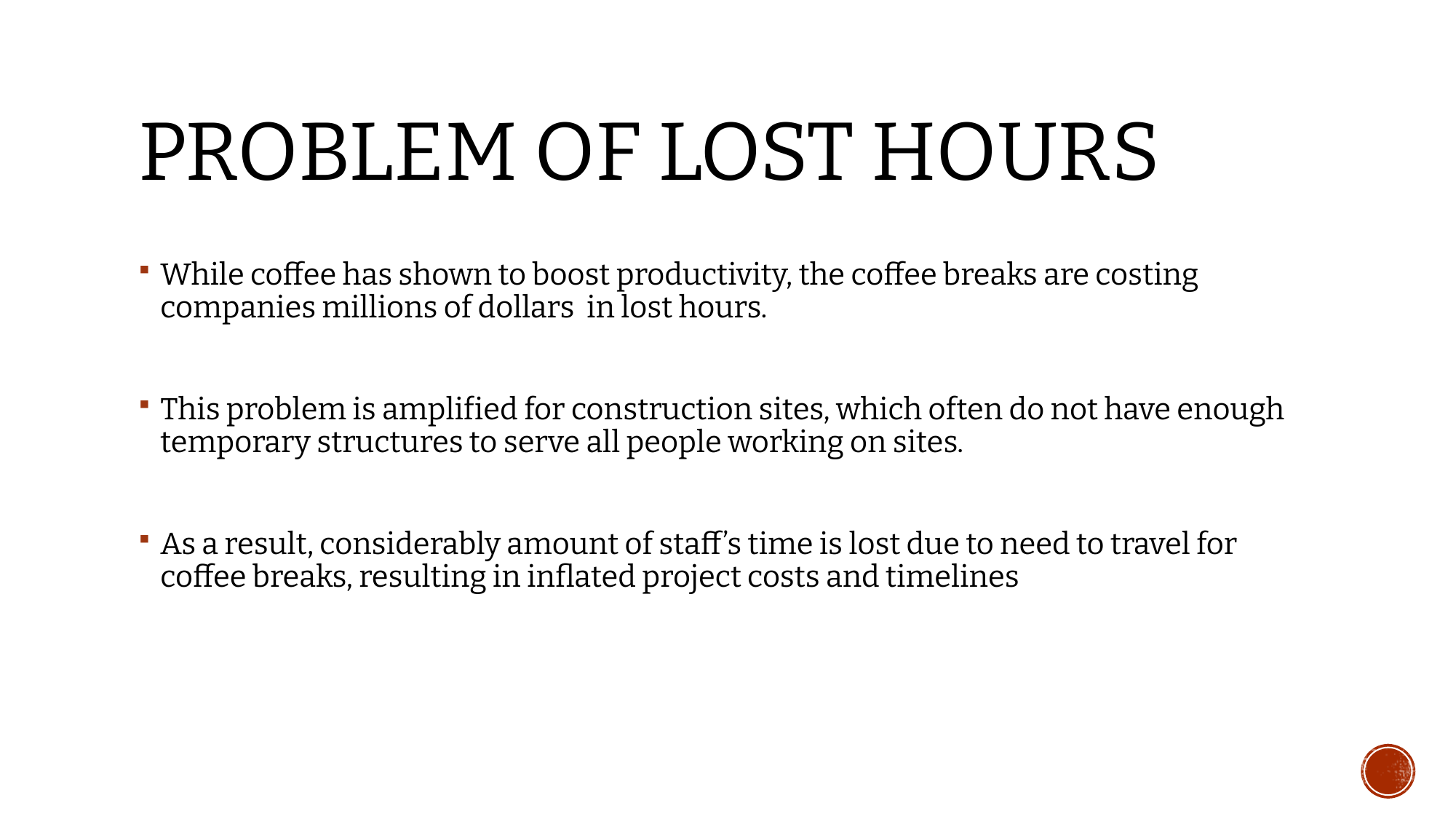

# Problem of lost hours
While coffee has shown to boost productivity, the coffee breaks are costing companies millions of dollars  in lost hours.

This problem is amplified for construction sites, which often do not have enough temporary structures to serve all people working on sites.

As a result, considerably amount of staff’s time is lost due to need to travel for coffee breaks, resulting in inflated project costs and timelines